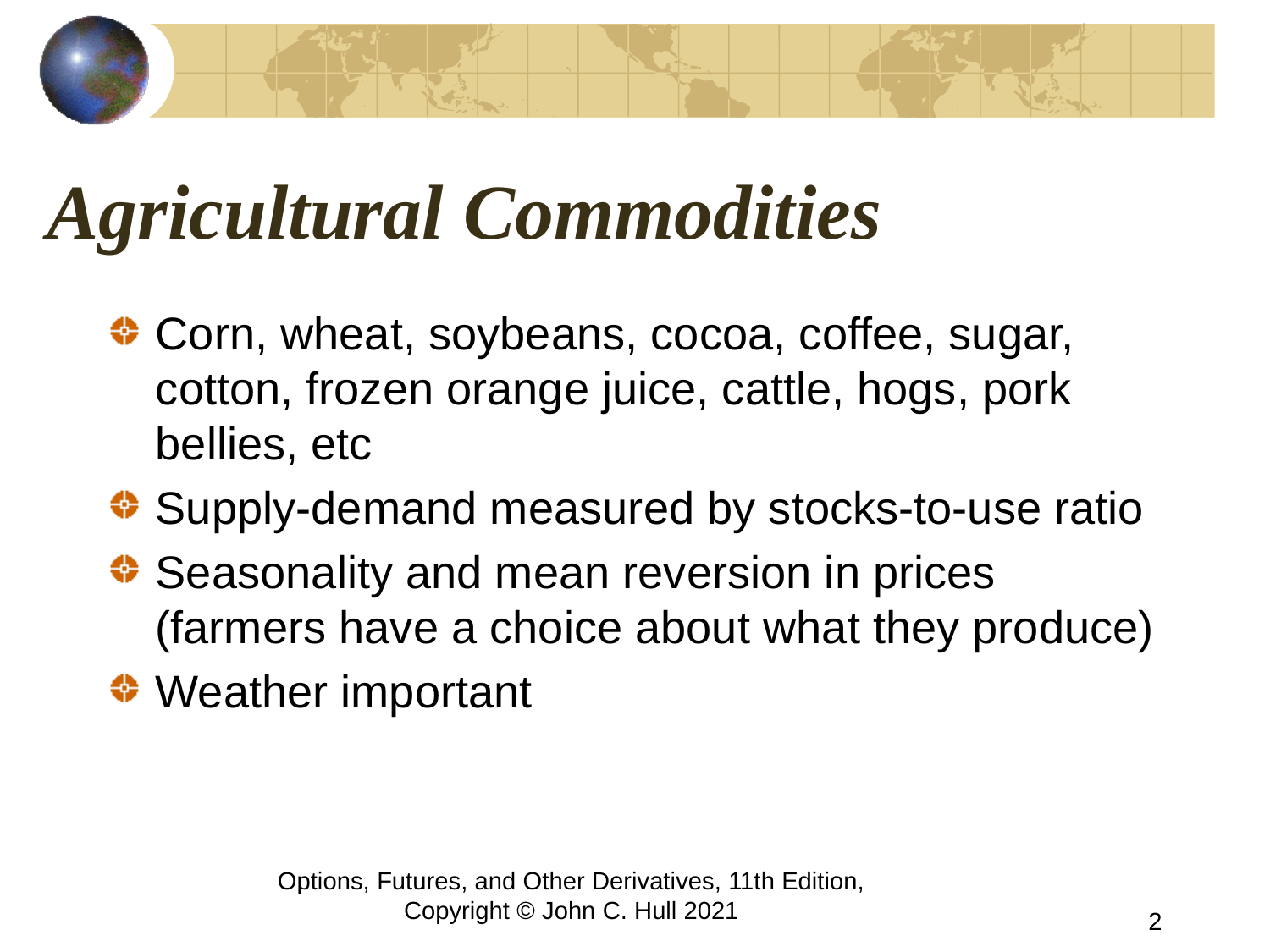

# Agricultural Commodities
Corn, wheat, soybeans, cocoa, coffee, sugar, cotton, frozen orange juice, cattle, hogs, pork bellies, etc
Supply-demand measured by stocks-to-use ratio
Seasonality and mean reversion in prices (farmers have a choice about what they produce)
Weather important
Options, Futures, and Other Derivatives, 11th Edition, Copyright © John C. Hull 2021
2